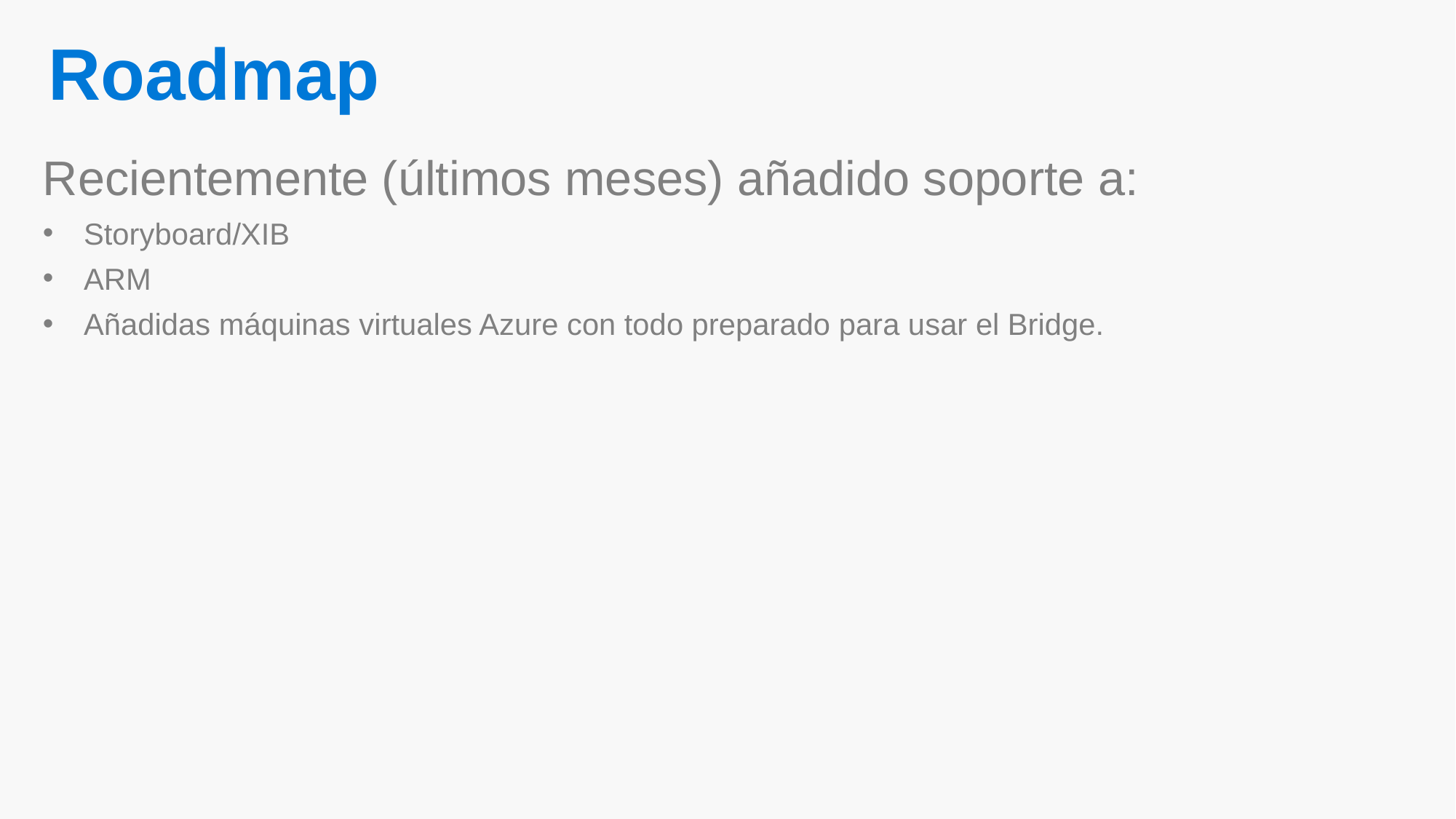

# Roadmap
Recientemente (últimos meses) añadido soporte a:
Storyboard/XIB
ARM
Añadidas máquinas virtuales Azure con todo preparado para usar el Bridge.